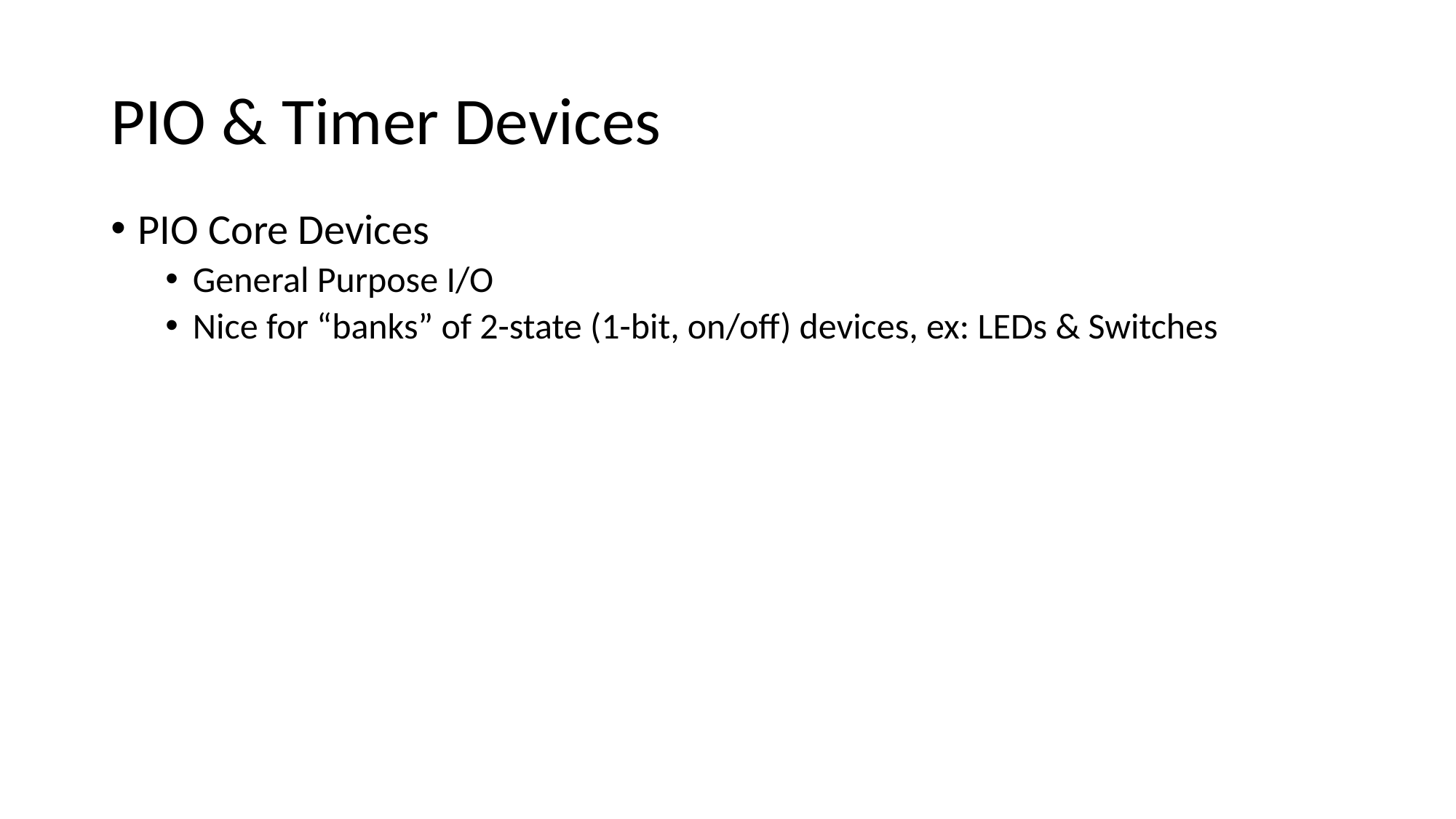

# PIO & Timer Devices
PIO Core Devices
General Purpose I/O
Nice for “banks” of 2-state (1-bit, on/off) devices, ex: LEDs & Switches